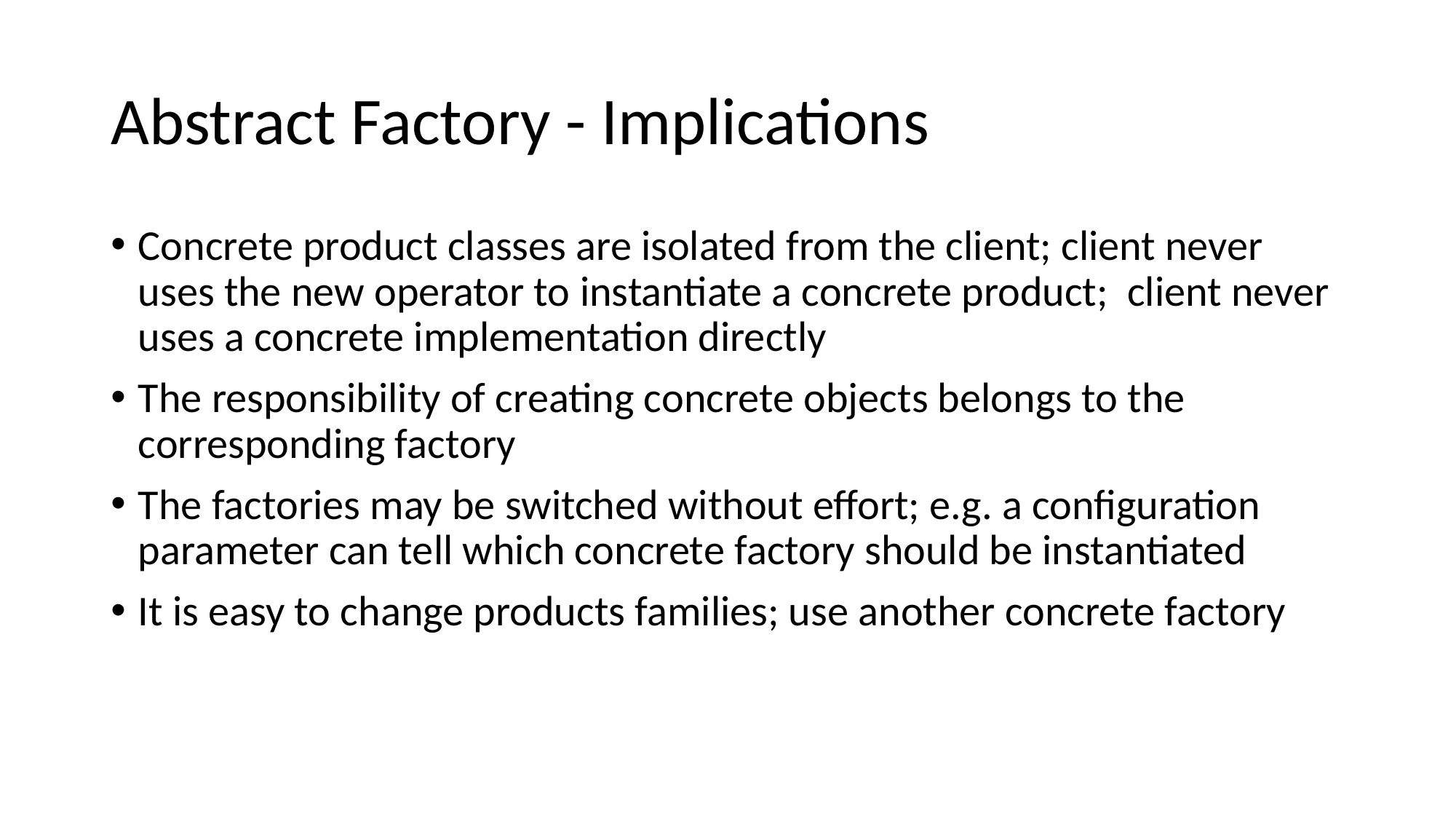

# Abstract Factory - Implications
Concrete product classes are isolated from the client; client never uses the new operator to instantiate a concrete product;  client never uses a concrete implementation directly
The responsibility of creating concrete objects belongs to the corresponding factory
The factories may be switched without effort; e.g. a configuration parameter can tell which concrete factory should be instantiated
It is easy to change products families; use another concrete factory